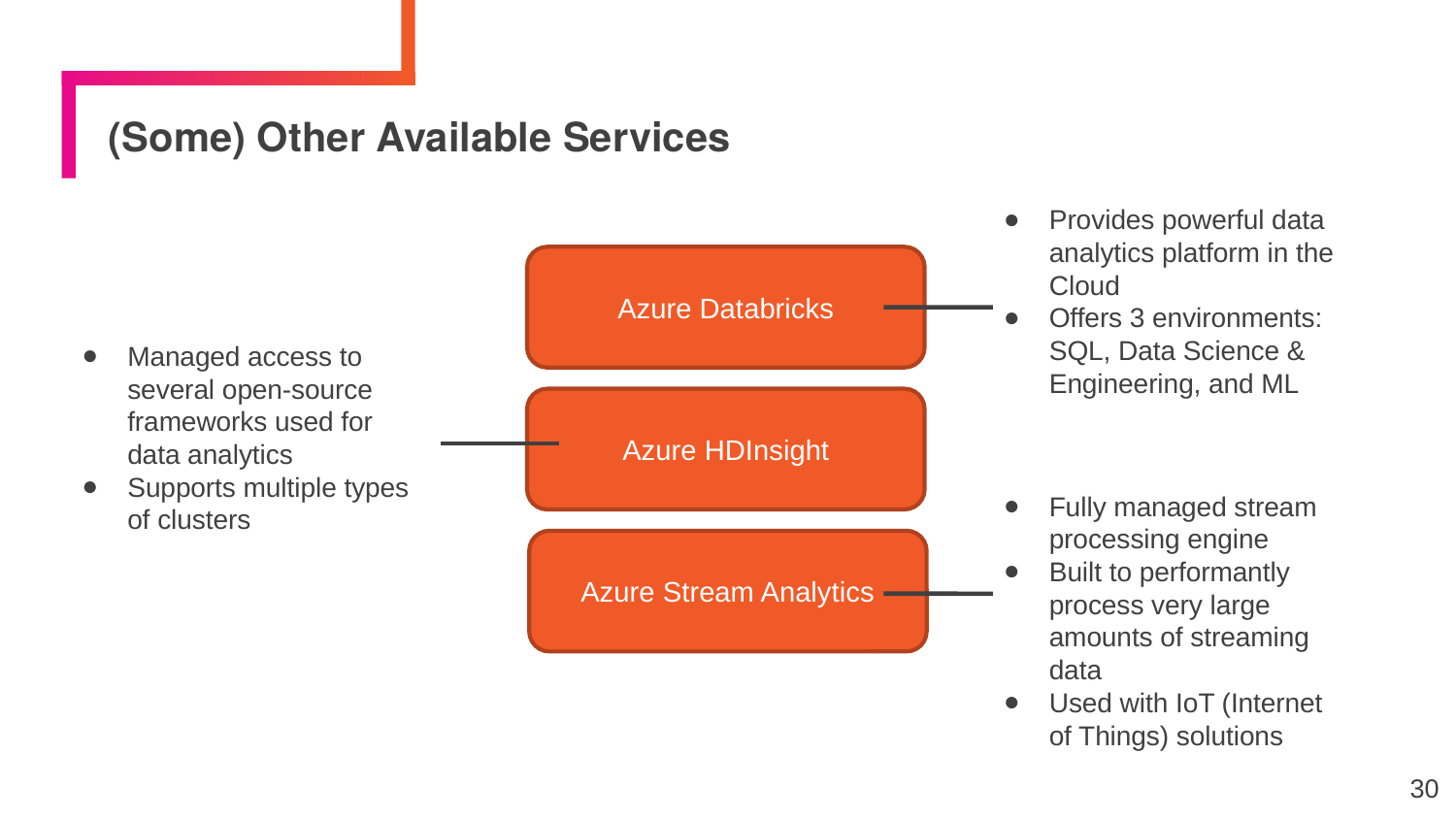

# (Some) Other Available Services
Provides powerful data analytics platform in the Cloud
Offers 3 environments: SQL, Data Science & Engineering, and ML

Azure Databricks
Managed access to several open-source frameworks used for data analytics
Supports multiple types of clusters

Azure HDInsight
Fully managed stream processing engine
Built to performantly process very large amounts of streaming data
Used with IoT (Internet of Things) solutions

Azure Stream Analytics
30